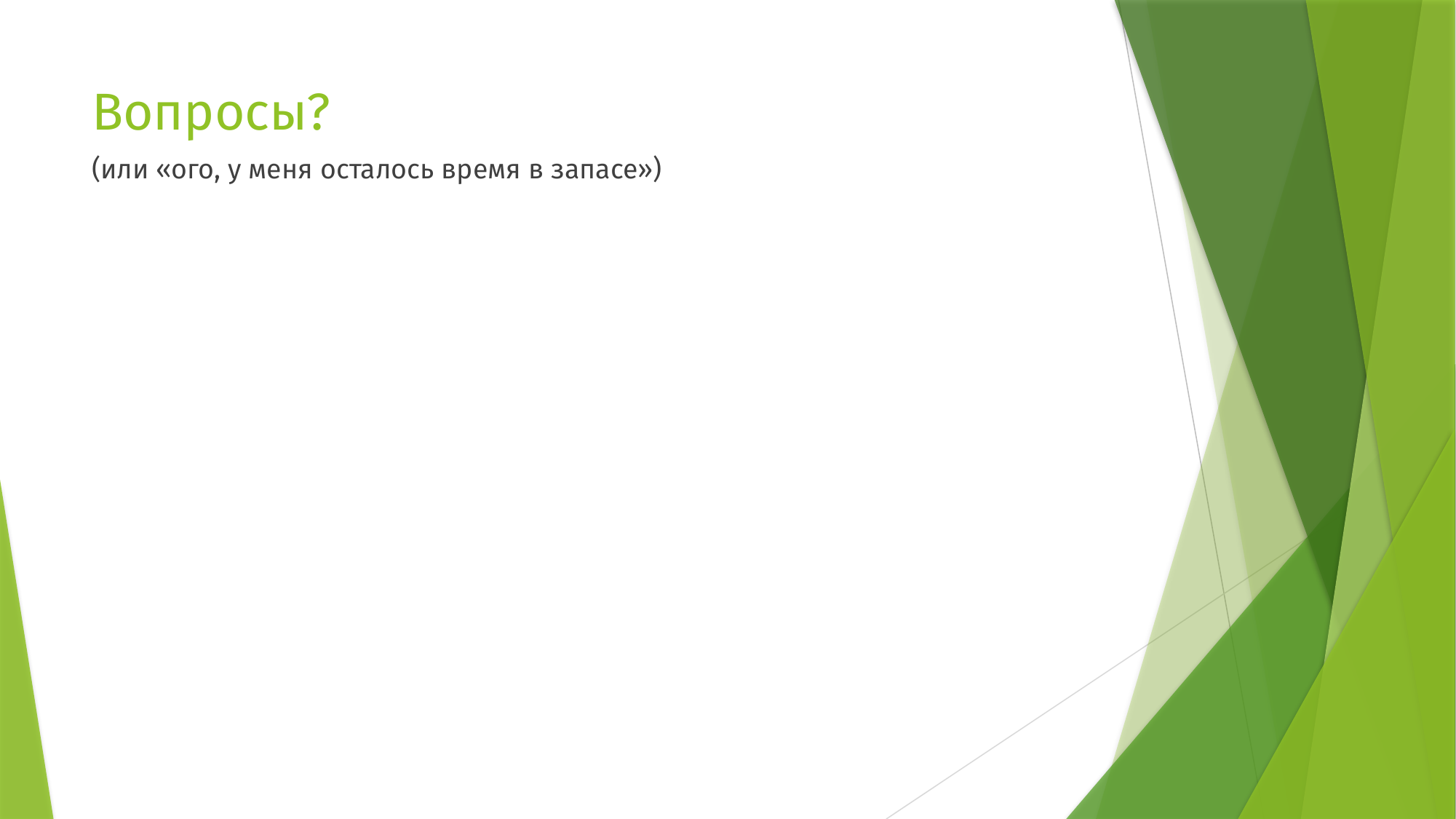

# Вопросы?
(или «ого, у меня осталось время в запасе»)